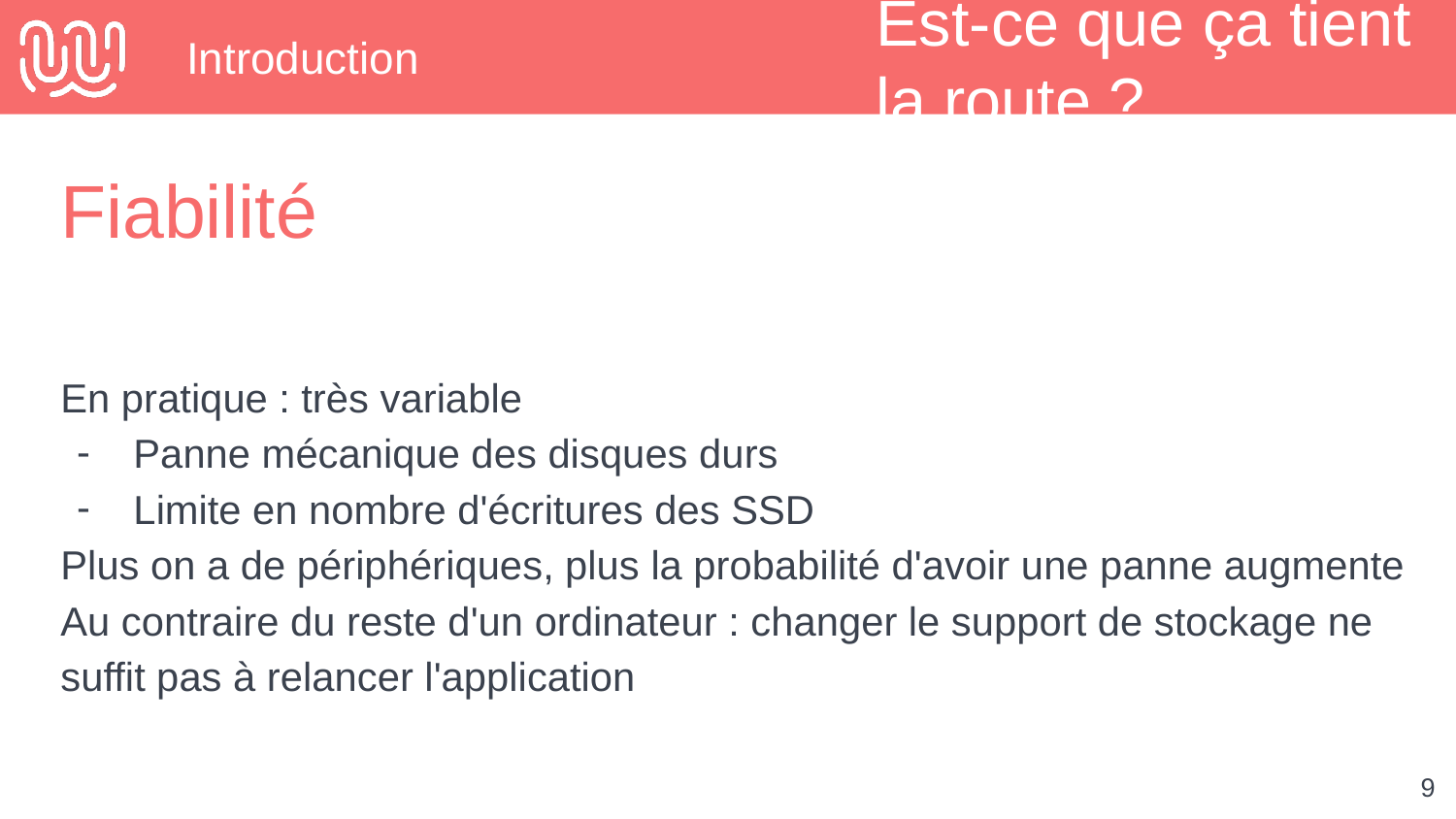

# Introduction
Est-ce que ça tient la route ?
Fiabilité
En pratique : très variable
Panne mécanique des disques durs
Limite en nombre d'écritures des SSD
Plus on a de périphériques, plus la probabilité d'avoir une panne augmente
Au contraire du reste d'un ordinateur : changer le support de stockage ne suffit pas à relancer l'application
9